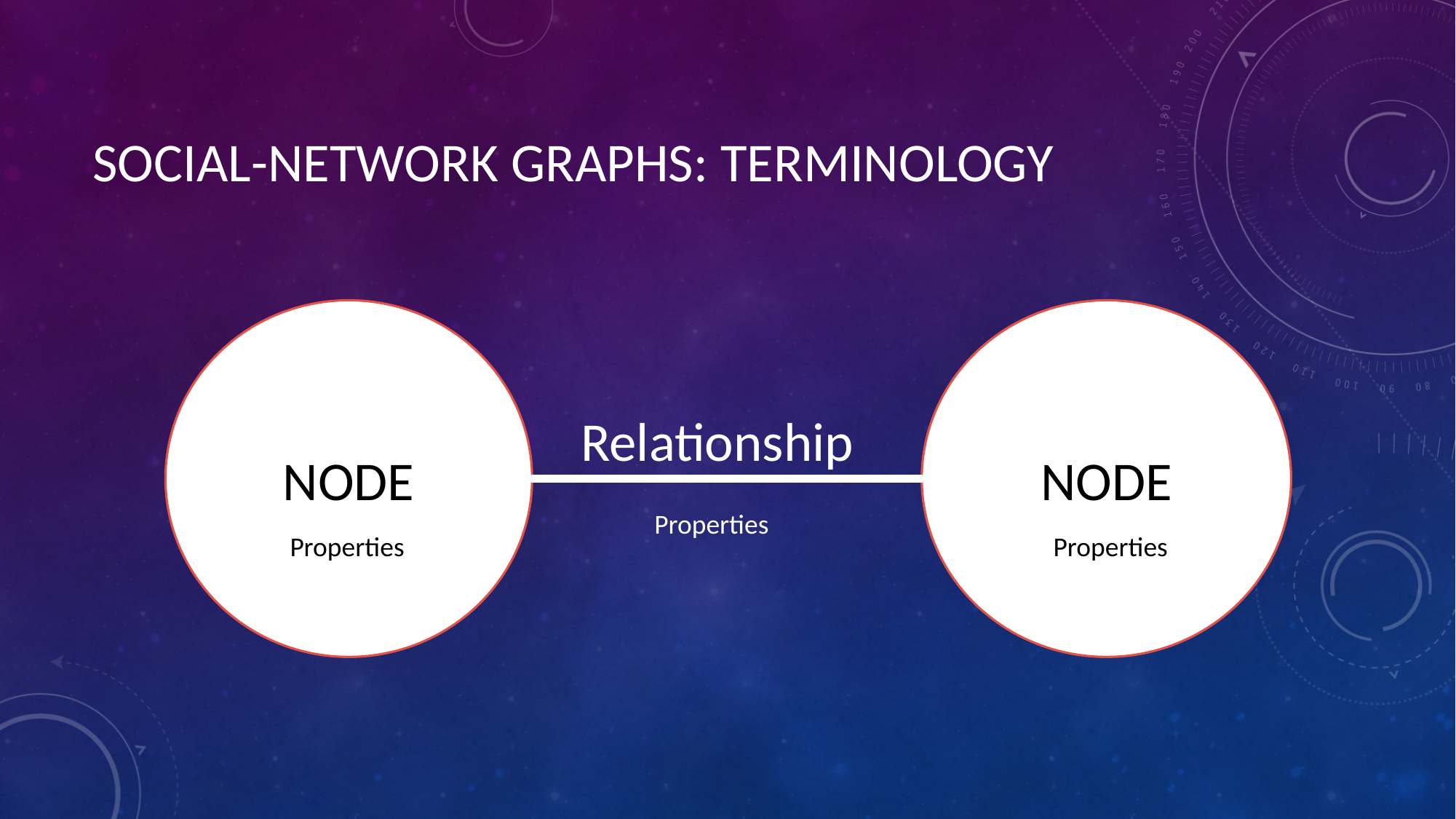

# Social-Network Graphs: Terminology
NODE
NODE
Relationship
Properties
Properties
Properties